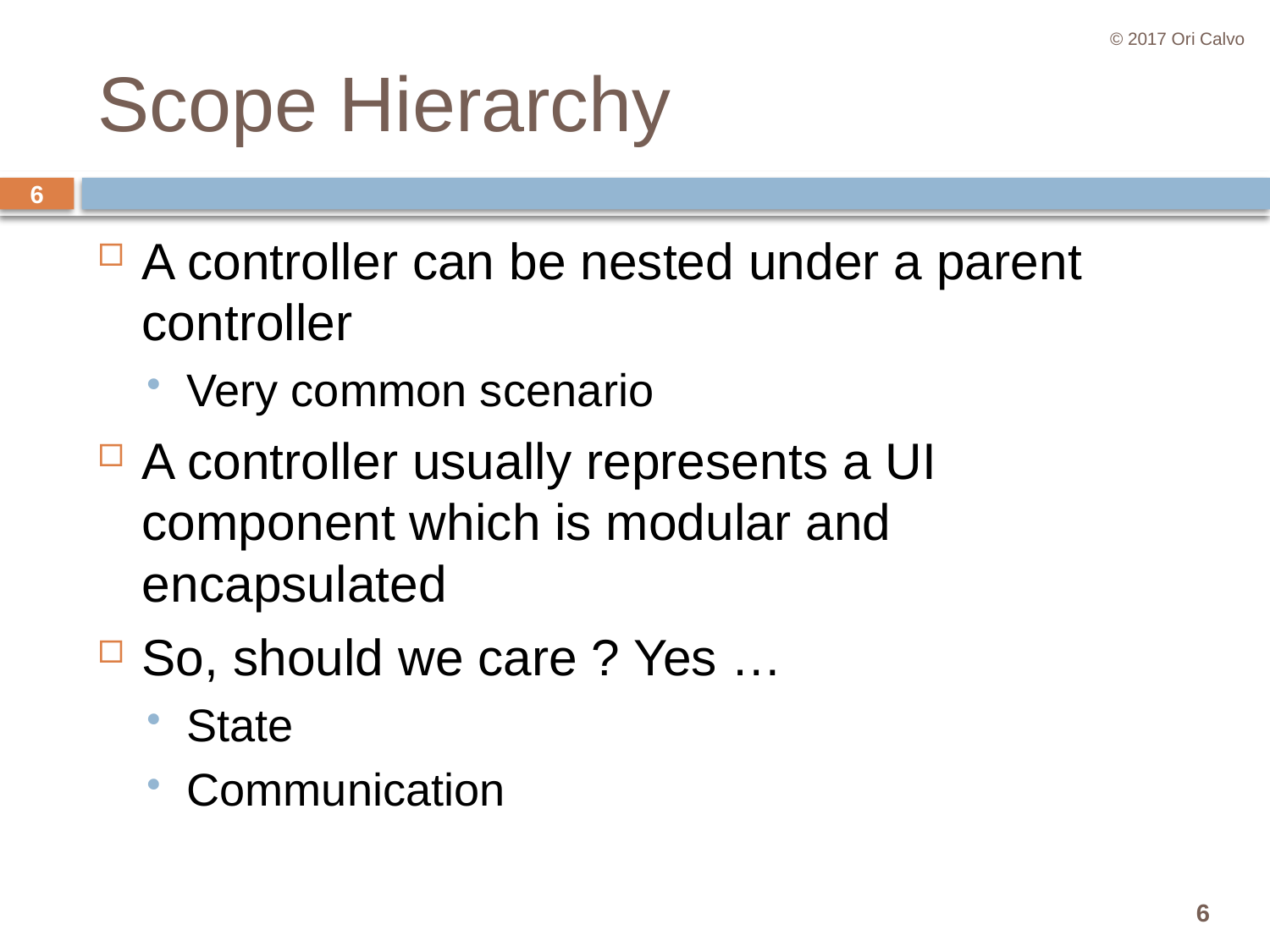

© 2017 Ori Calvo
# Scope Hierarchy
6
A controller can be nested under a parent controller
Very common scenario
A controller usually represents a UI component which is modular and encapsulated
So, should we care ? Yes …
State
Communication